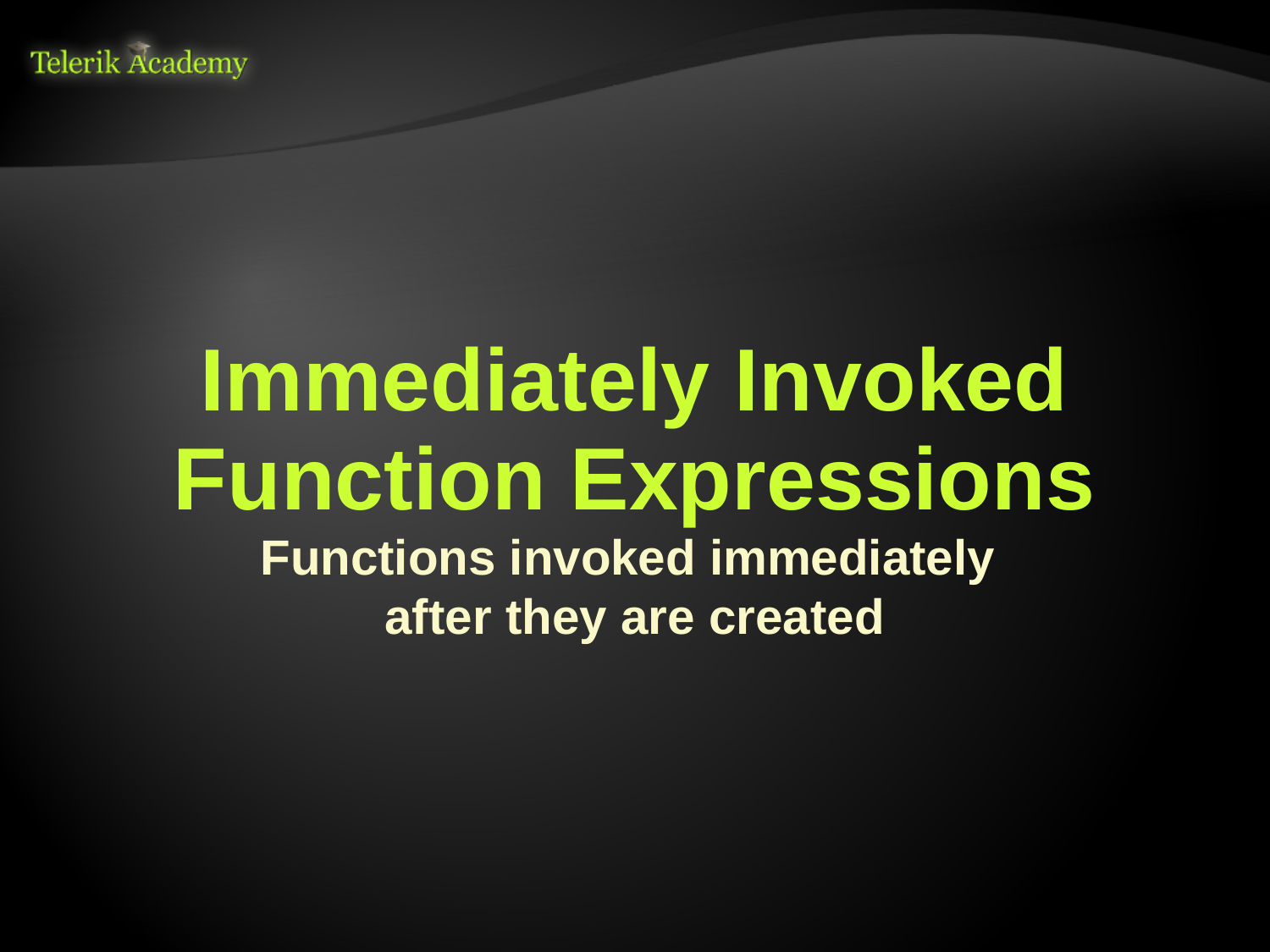

# Immediately Invoked Function Expressions
Functions invoked immediately
after they are created